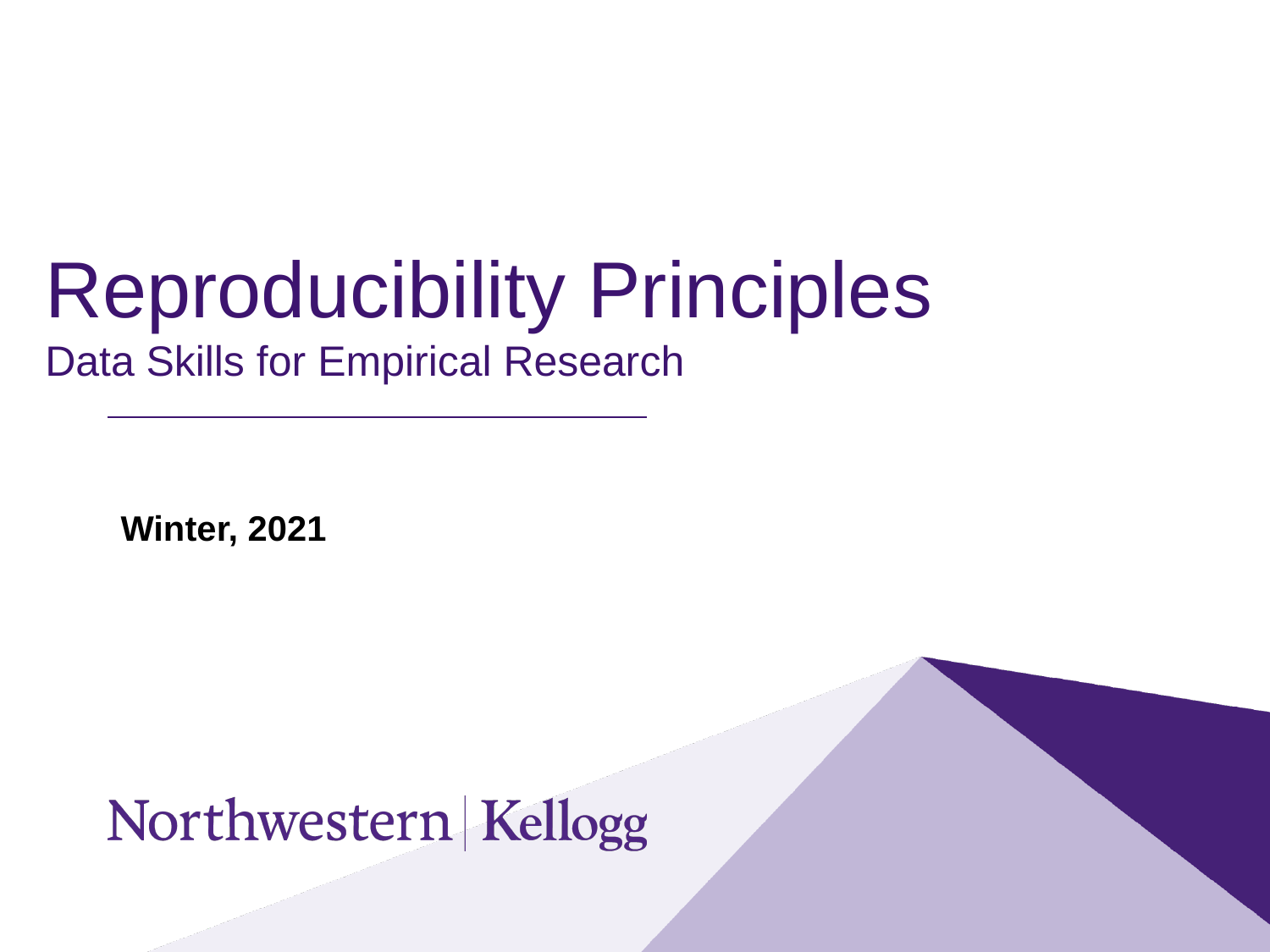

# Reproducibility Principles Data Skills for Empirical Research

Winter, 2021